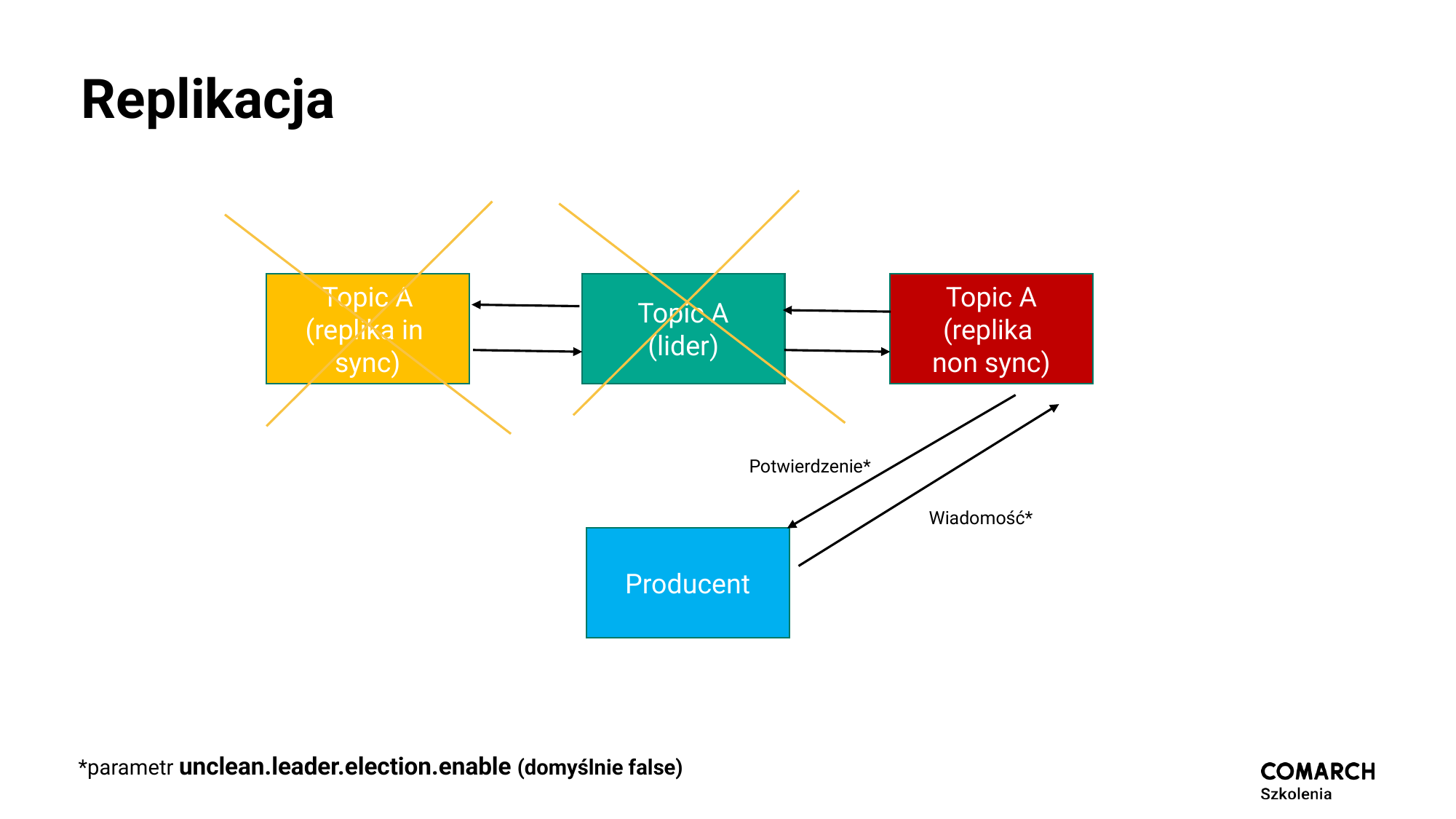

# Replikacja
Topic A
(replika in 
sync)
Topic A
(replika
non sync)
Topic A
(lider)
Potwierdzenie*
Wiadomość*
Producent
*parametr unclean.leader.election.enable (domyślnie false)